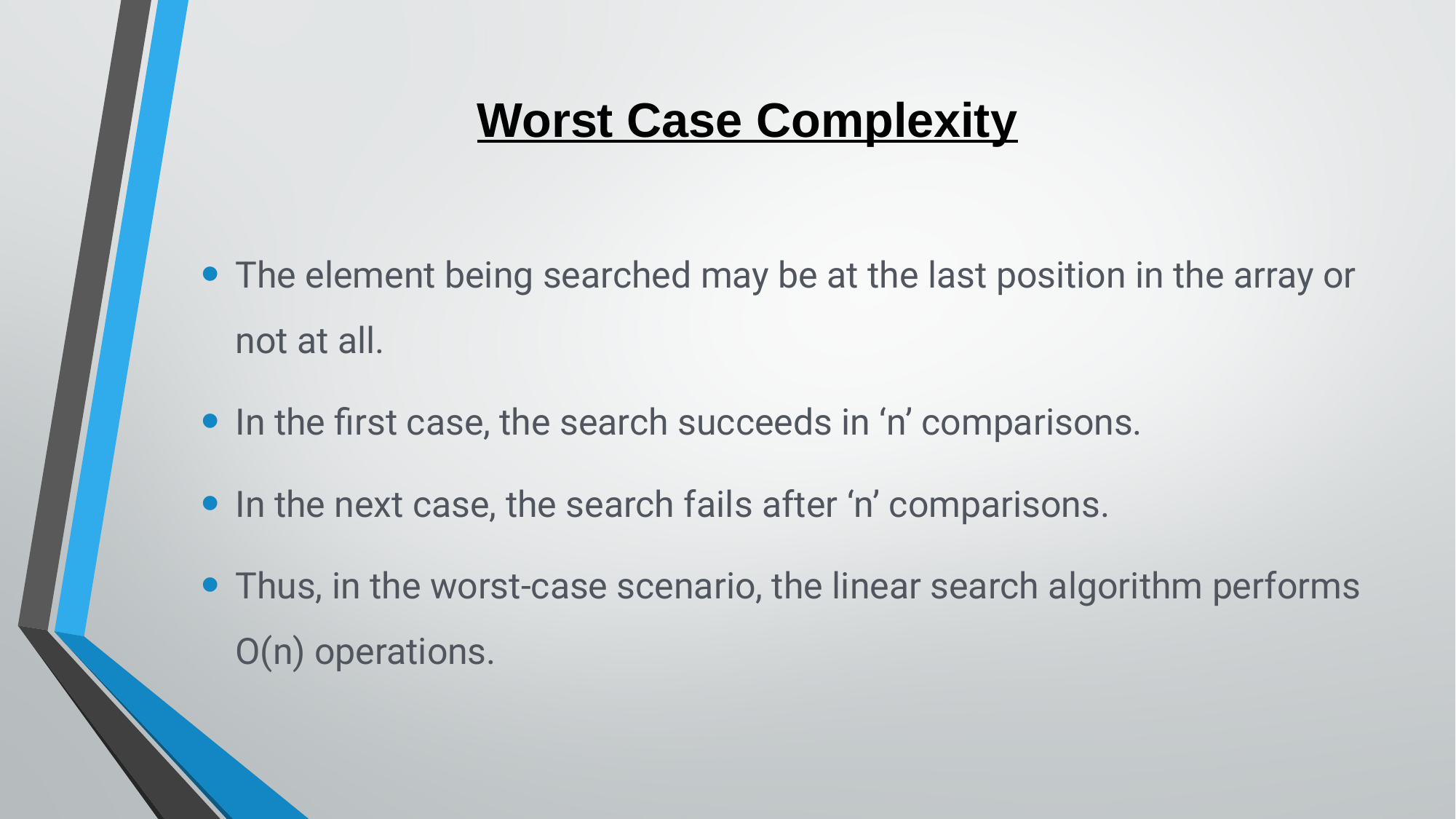

# Worst Case Complexity
The element being searched may be at the last position in the array or not at all.
In the first case, the search succeeds in ‘n’ comparisons.
In the next case, the search fails after ‘n’ comparisons.
Thus, in the worst-case scenario, the linear search algorithm performs O(n) operations.